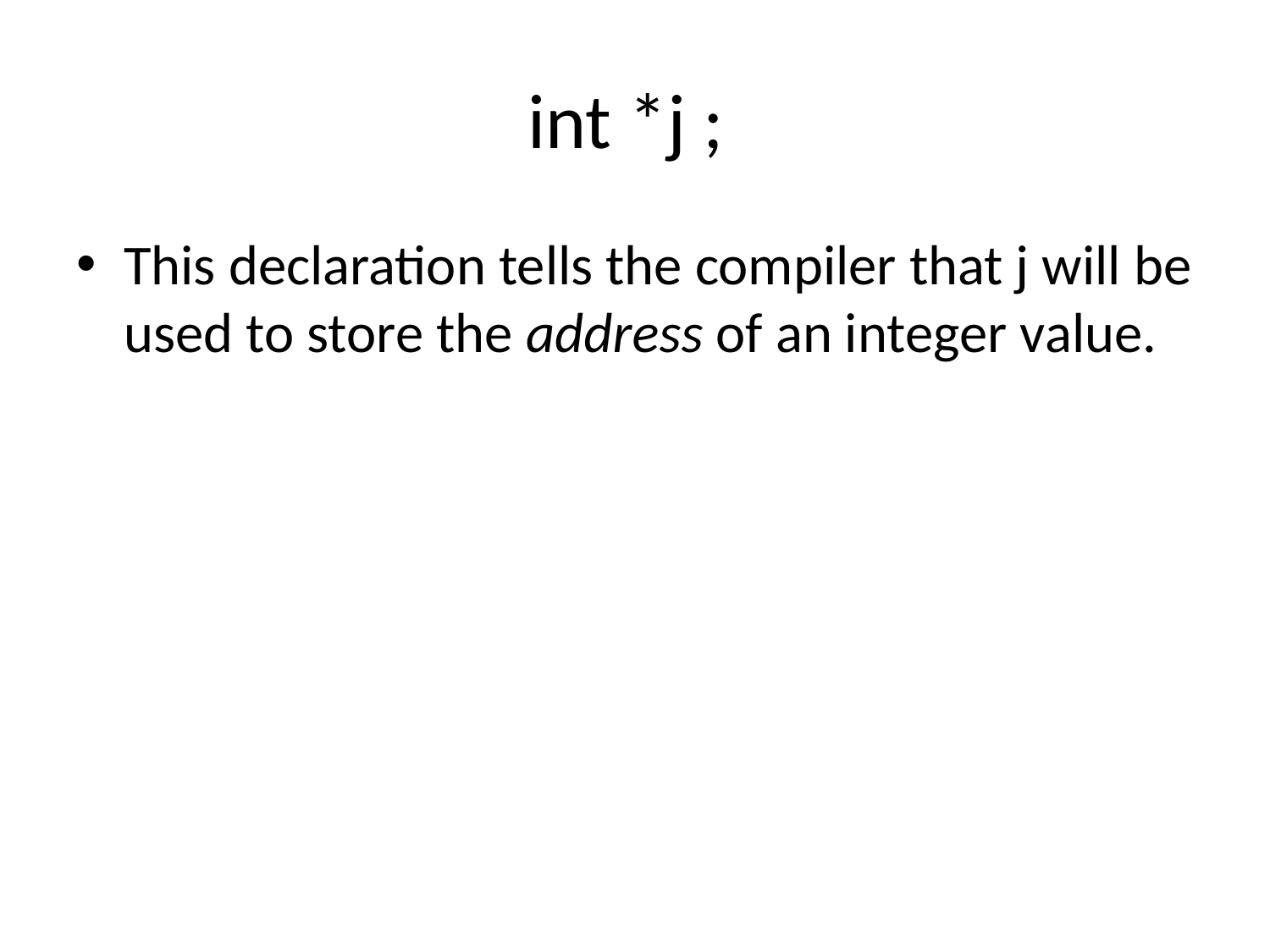

# int *j ;
This declaration tells the compiler that j will be used to store the address of an integer value.